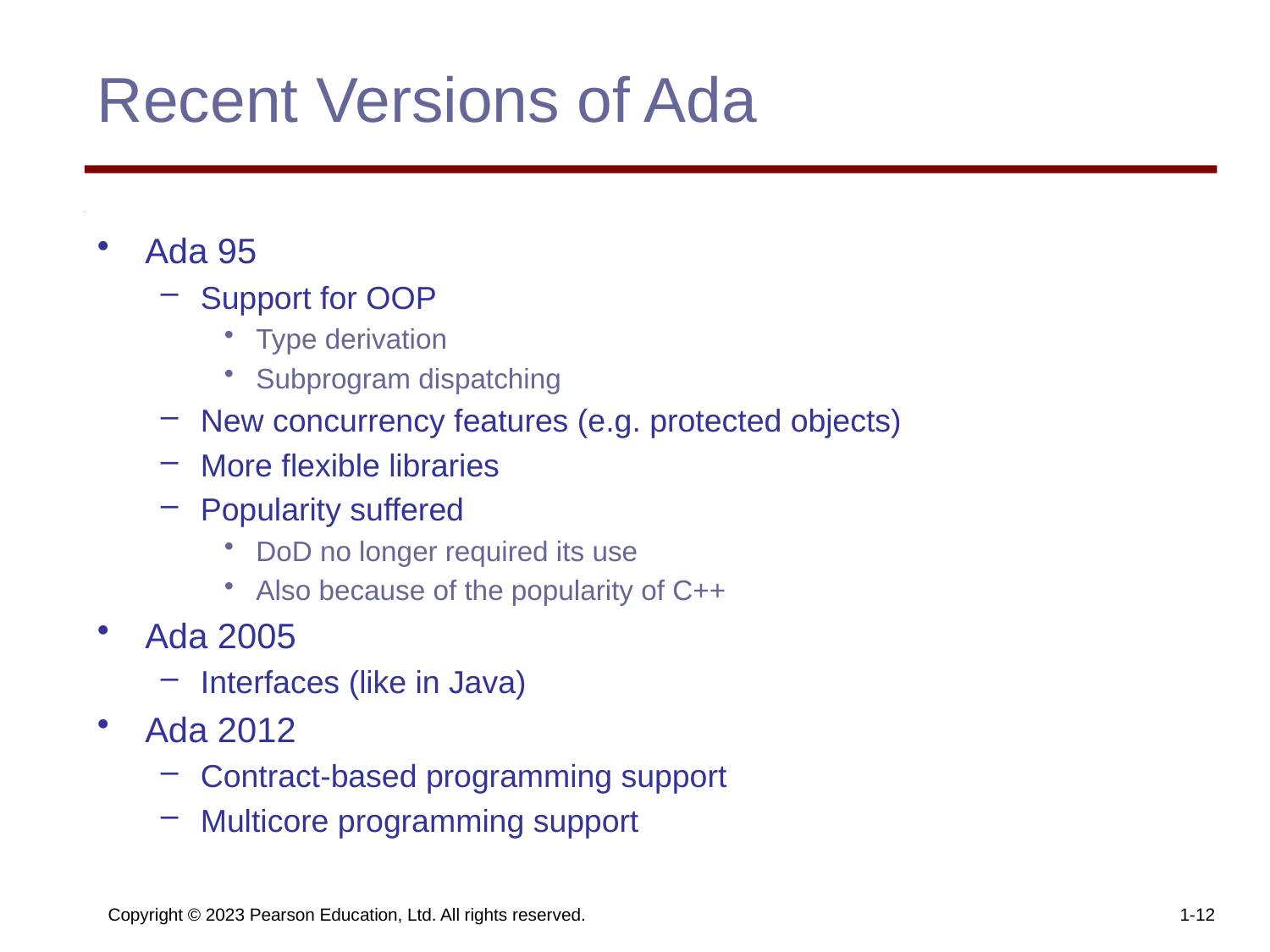

# Recent Versions of Ada
Ada 95
Support for OOP
Type derivation
Subprogram dispatching
New concurrency features (e.g. protected objects)
More flexible libraries
Popularity suffered
DoD no longer required its use
Also because of the popularity of C++
Ada 2005
Interfaces (like in Java)
Ada 2012
Contract-based programming support
Multicore programming support
Copyright © 2023 Pearson Education, Ltd. All rights reserved.
1-12